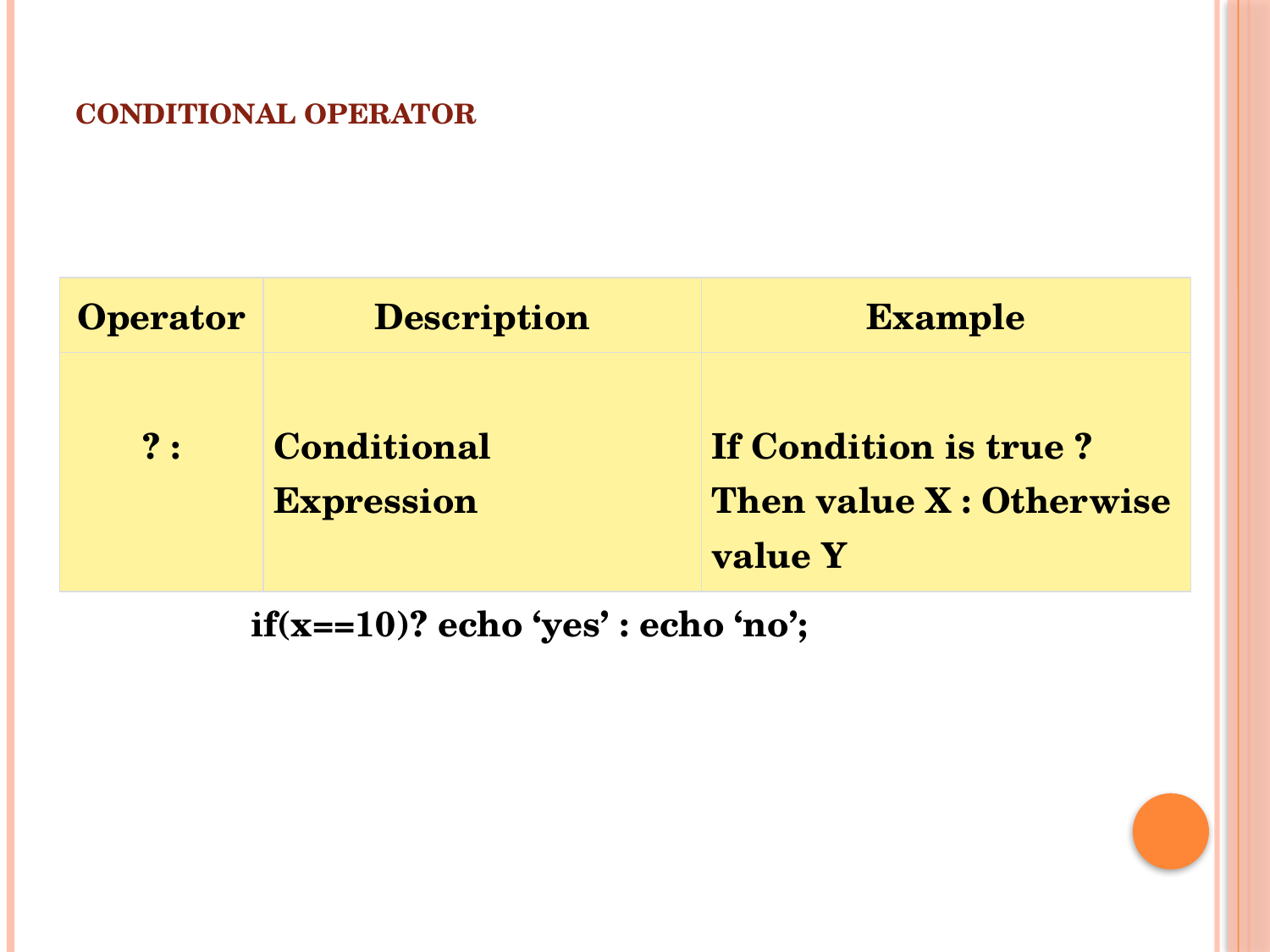

# Conditional Operator
| Operator | Description | Example |
| --- | --- | --- |
| ? : | Conditional Expression | If Condition is true ? Then value X : Otherwise value Y |
if(x==10)? echo ‘yes’ : echo ‘no’;